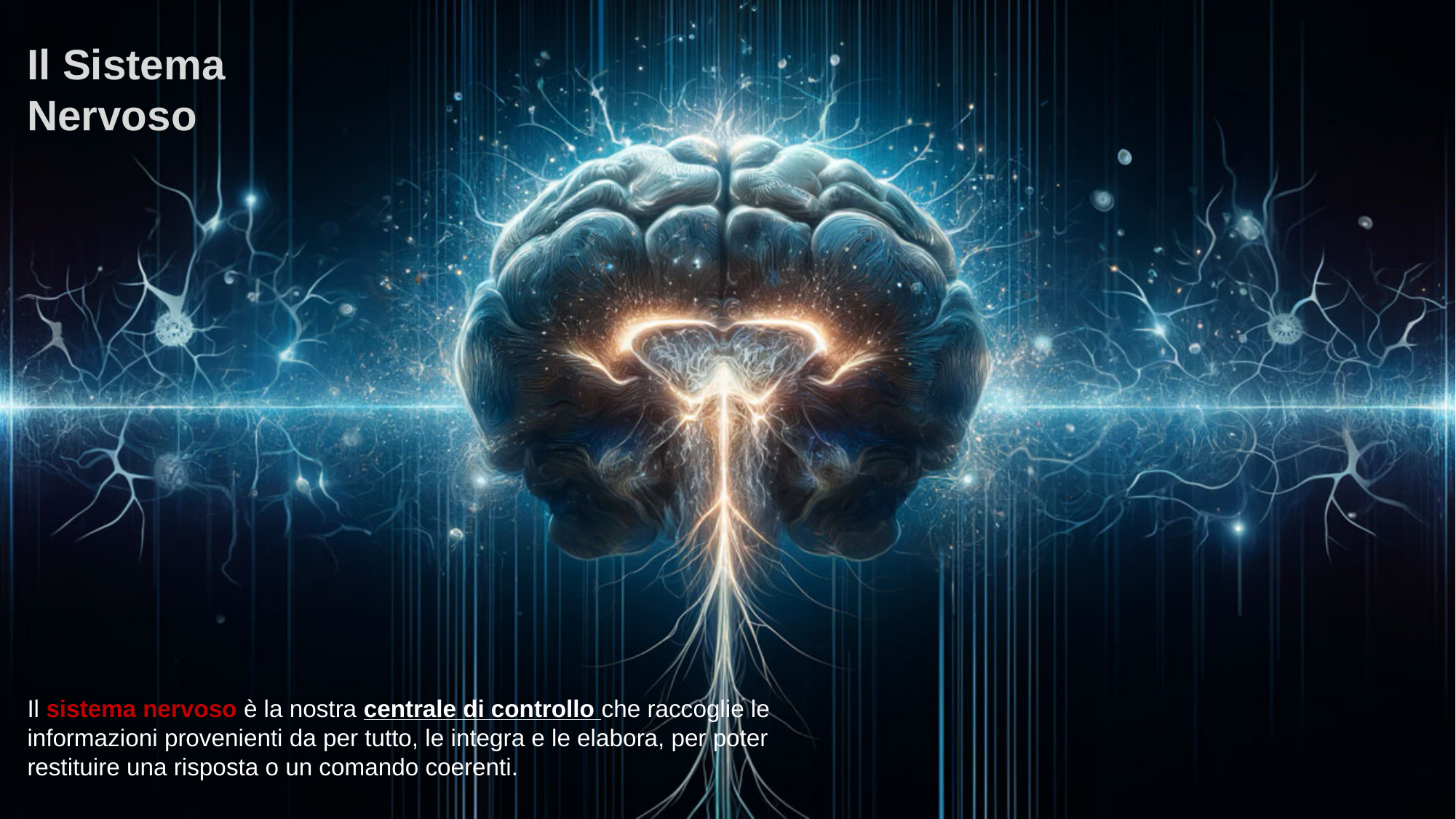

Il Sistema Nervoso
Il sistema nervoso è la nostra centrale di controllo che raccoglie le informazioni provenienti da per tutto, le integra e le elabora, per poter restituire una risposta o un comando coerenti.